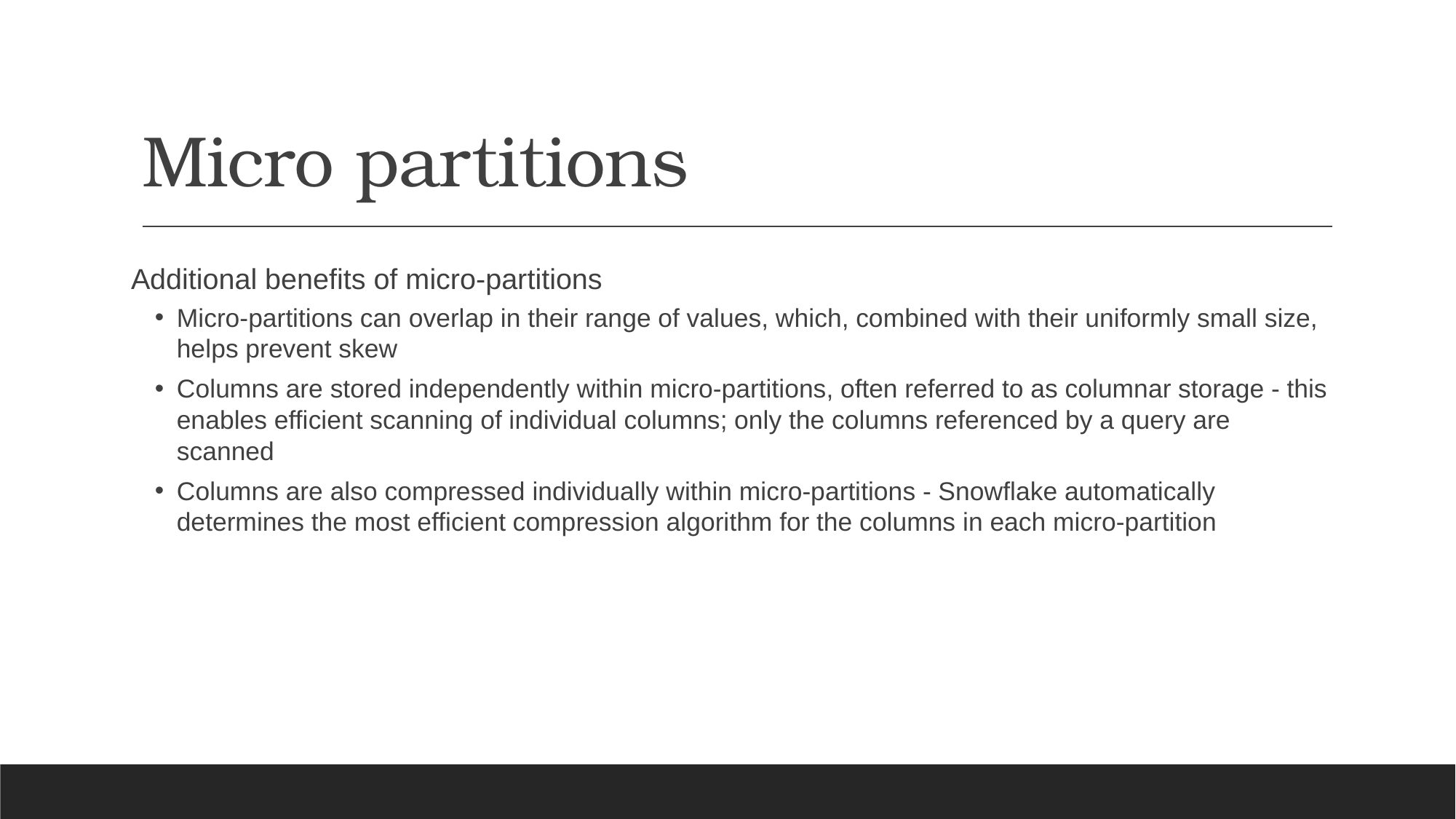

# Micro partitions
Additional benefits of micro-partitions
Micro-partitions can overlap in their range of values, which, combined with their uniformly small size, helps prevent skew
Columns are stored independently within micro-partitions, often referred to as columnar storage - this enables efficient scanning of individual columns; only the columns referenced by a query are scanned
Columns are also compressed individually within micro-partitions - Snowflake automatically determines the most efficient compression algorithm for the columns in each micro-partition